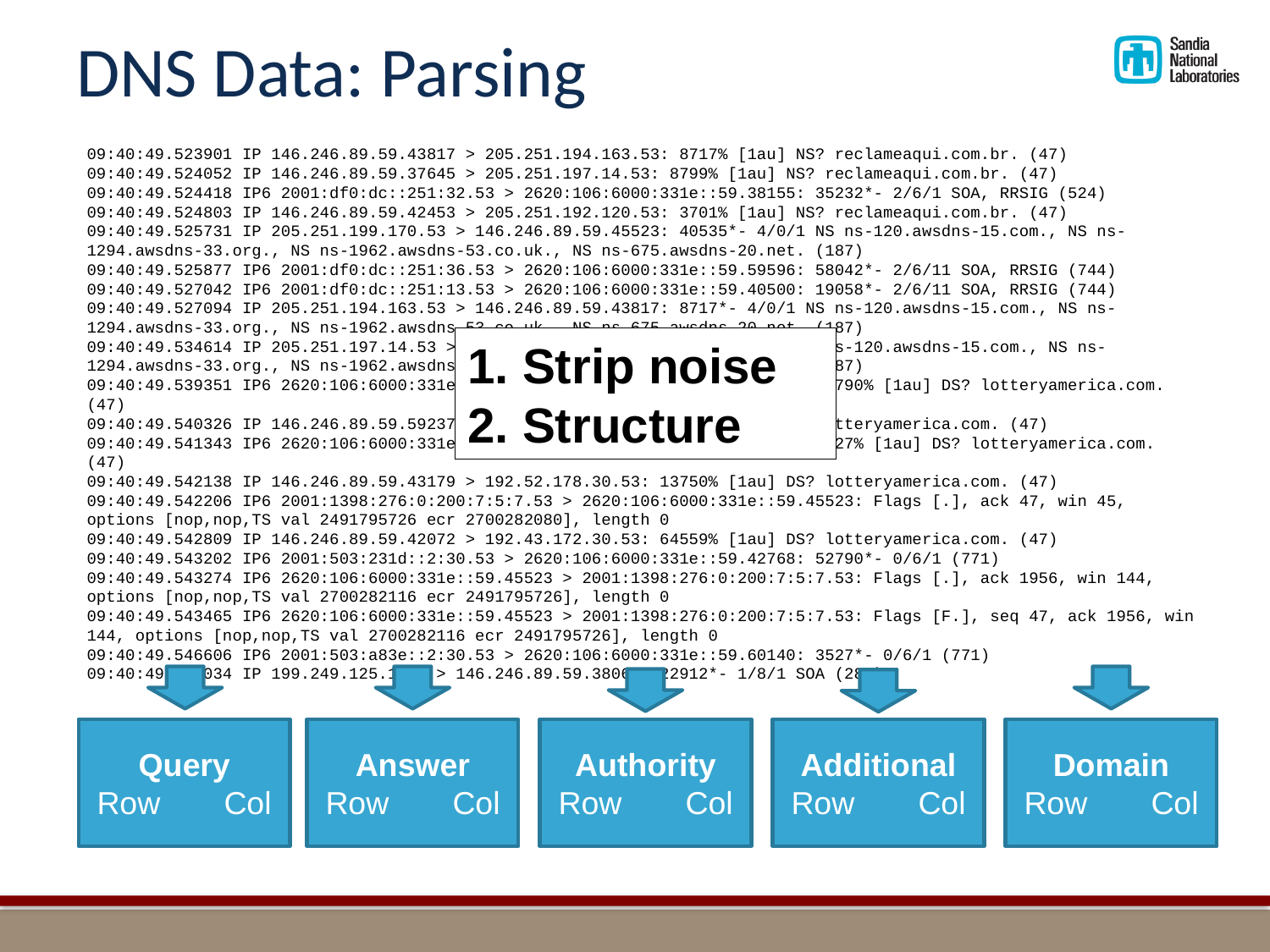

# DNS Data: Parsing
09:40:49.523901 IP 146.246.89.59.43817 > 205.251.194.163.53: 8717% [1au] NS? reclameaqui.com.br. (47)
09:40:49.524052 IP 146.246.89.59.37645 > 205.251.197.14.53: 8799% [1au] NS? reclameaqui.com.br. (47)
09:40:49.524418 IP6 2001:df0:dc::251:32.53 > 2620:106:6000:331e::59.38155: 35232*- 2/6/1 SOA, RRSIG (524)
09:40:49.524803 IP 146.246.89.59.42453 > 205.251.192.120.53: 3701% [1au] NS? reclameaqui.com.br. (47)
09:40:49.525731 IP 205.251.199.170.53 > 146.246.89.59.45523: 40535*- 4/0/1 NS ns-120.awsdns-15.com., NS ns-1294.awsdns-33.org., NS ns-1962.awsdns-53.co.uk., NS ns-675.awsdns-20.net. (187)
09:40:49.525877 IP6 2001:df0:dc::251:36.53 > 2620:106:6000:331e::59.59596: 58042*- 2/6/11 SOA, RRSIG (744)
09:40:49.527042 IP6 2001:df0:dc::251:13.53 > 2620:106:6000:331e::59.40500: 19058*- 2/6/11 SOA, RRSIG (744)
09:40:49.527094 IP 205.251.194.163.53 > 146.246.89.59.43817: 8717*- 4/0/1 NS ns-120.awsdns-15.com., NS ns-1294.awsdns-33.org., NS ns-1962.awsdns-53.co.uk., NS ns-675.awsdns-20.net. (187)
09:40:49.534614 IP 205.251.197.14.53 > 146.246.89.59.37645: 8799*- 4/0/1 NS ns-120.awsdns-15.com., NS ns-1294.awsdns-33.org., NS ns-1962.awsdns-53.co.uk., NS ns-675.awsdns-20.net. (187)
09:40:49.539351 IP6 2620:106:6000:331e::59.42768 > 2001:503:231d::2:30.53: 52790% [1au] DS? lotteryamerica.com. (47)
09:40:49.540326 IP 146.246.89.59.59237 > 192.42.93.30.53: 15068% [1au] DS? lotteryamerica.com. (47)
09:40:49.541343 IP6 2620:106:6000:331e::59.60140 > 2001:503:a83e::2:30.53: 3527% [1au] DS? lotteryamerica.com. (47)
09:40:49.542138 IP 146.246.89.59.43179 > 192.52.178.30.53: 13750% [1au] DS? lotteryamerica.com. (47)
09:40:49.542206 IP6 2001:1398:276:0:200:7:5:7.53 > 2620:106:6000:331e::59.45523: Flags [.], ack 47, win 45, options [nop,nop,TS val 2491795726 ecr 2700282080], length 0
09:40:49.542809 IP 146.246.89.59.42072 > 192.43.172.30.53: 64559% [1au] DS? lotteryamerica.com. (47)
09:40:49.543202 IP6 2001:503:231d::2:30.53 > 2620:106:6000:331e::59.42768: 52790*- 0/6/1 (771)
09:40:49.543274 IP6 2620:106:6000:331e::59.45523 > 2001:1398:276:0:200:7:5:7.53: Flags [.], ack 1956, win 144, options [nop,nop,TS val 2700282116 ecr 2491795726], length 0
09:40:49.543465 IP6 2620:106:6000:331e::59.45523 > 2001:1398:276:0:200:7:5:7.53: Flags [F.], seq 47, ack 1956, win 144, options [nop,nop,TS val 2700282116 ecr 2491795726], length 0
09:40:49.546606 IP6 2001:503:a83e::2:30.53 > 2620:106:6000:331e::59.60140: 3527*- 0/6/1 (771)
09:40:49.547034 IP 199.249.125.1.53 > 146.246.89.59.38065: 22912*- 1/8/1 SOA (282)
1. Strip noise
2. Structure

Query
Row	Col
Answer
Row	Col
Authority
Row	Col
Additional
Row	Col
Domain
Row	Col